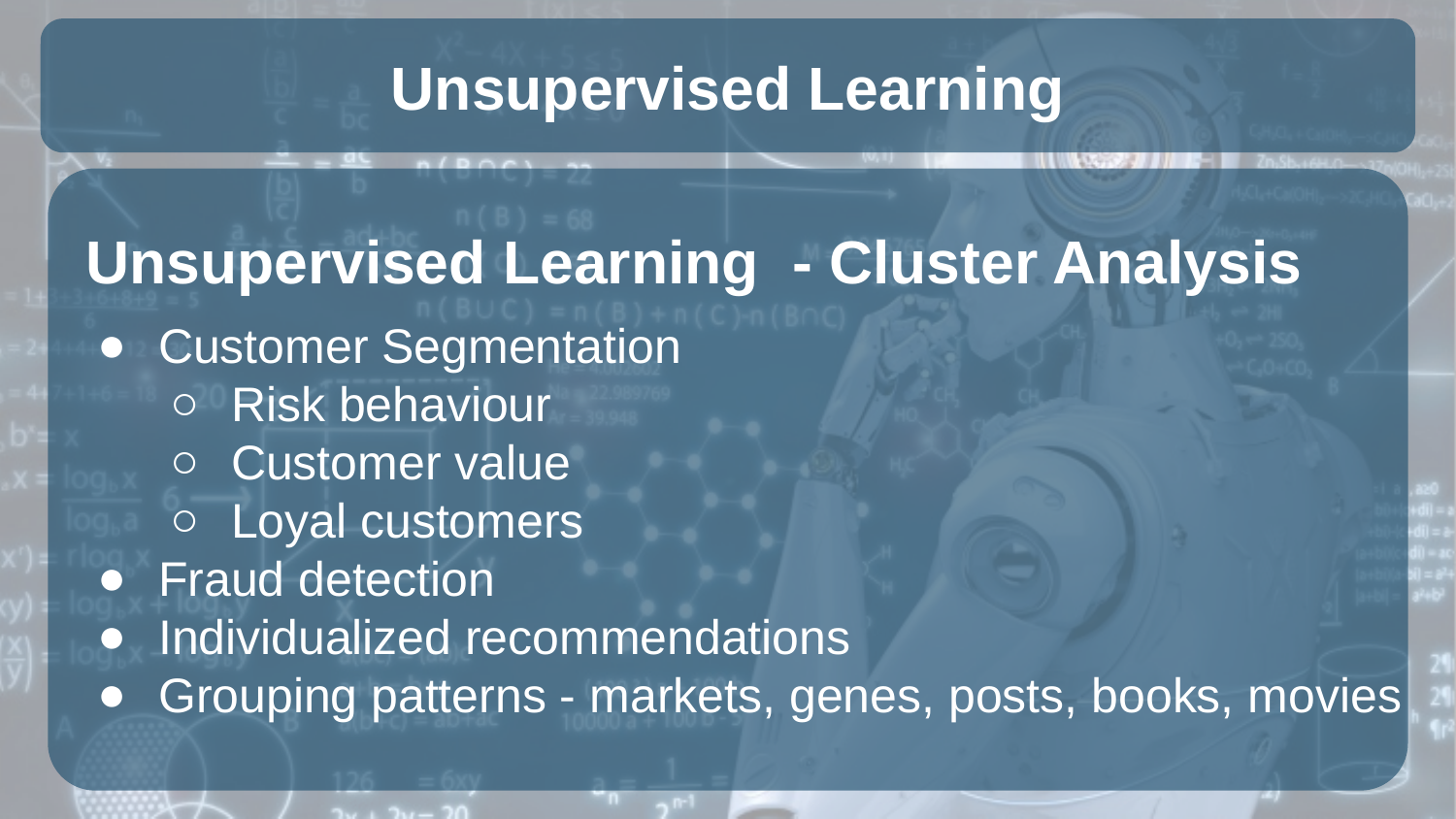

# Unsupervised Learning
Unsupervised Learning  - Cluster Analysis

Customer Segmentation
Risk behaviour
Customer value
Loyal customers
Fraud detection
Individualized recommendations
Grouping patterns - markets, genes, posts, books, movies